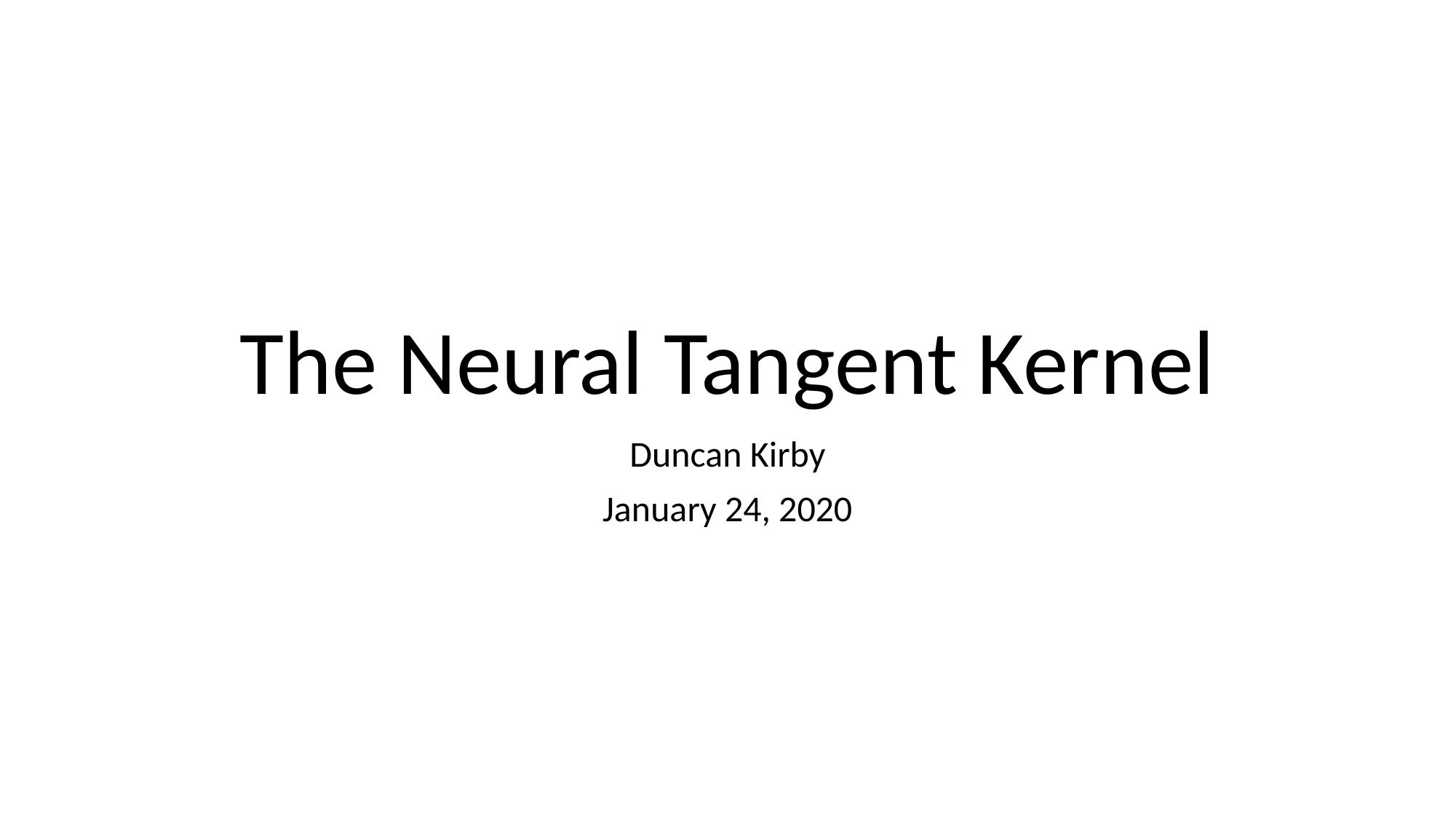

# The Neural Tangent Kernel
Duncan Kirby
January 24, 2020